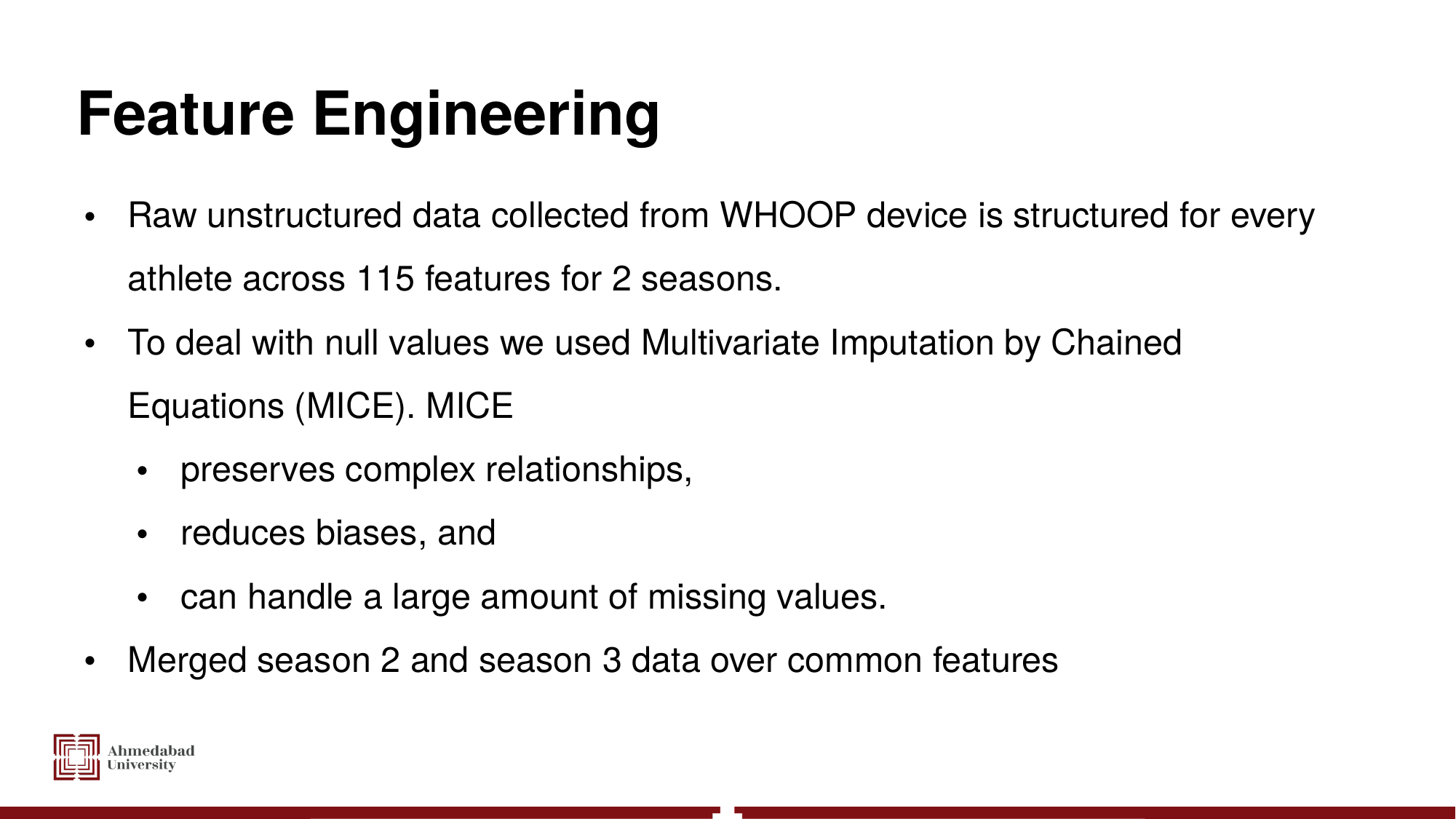

# Feature Engineering
Raw unstructured data collected from WHOOP device is structured for every athlete across 115 features for 2 seasons.
To deal with null values we used Multivariate Imputation by Chained Equations (MICE). MICE
preserves complex relationships,
reduces biases, and
can handle a large amount of missing values.
Merged season 2 and season 3 data over common features